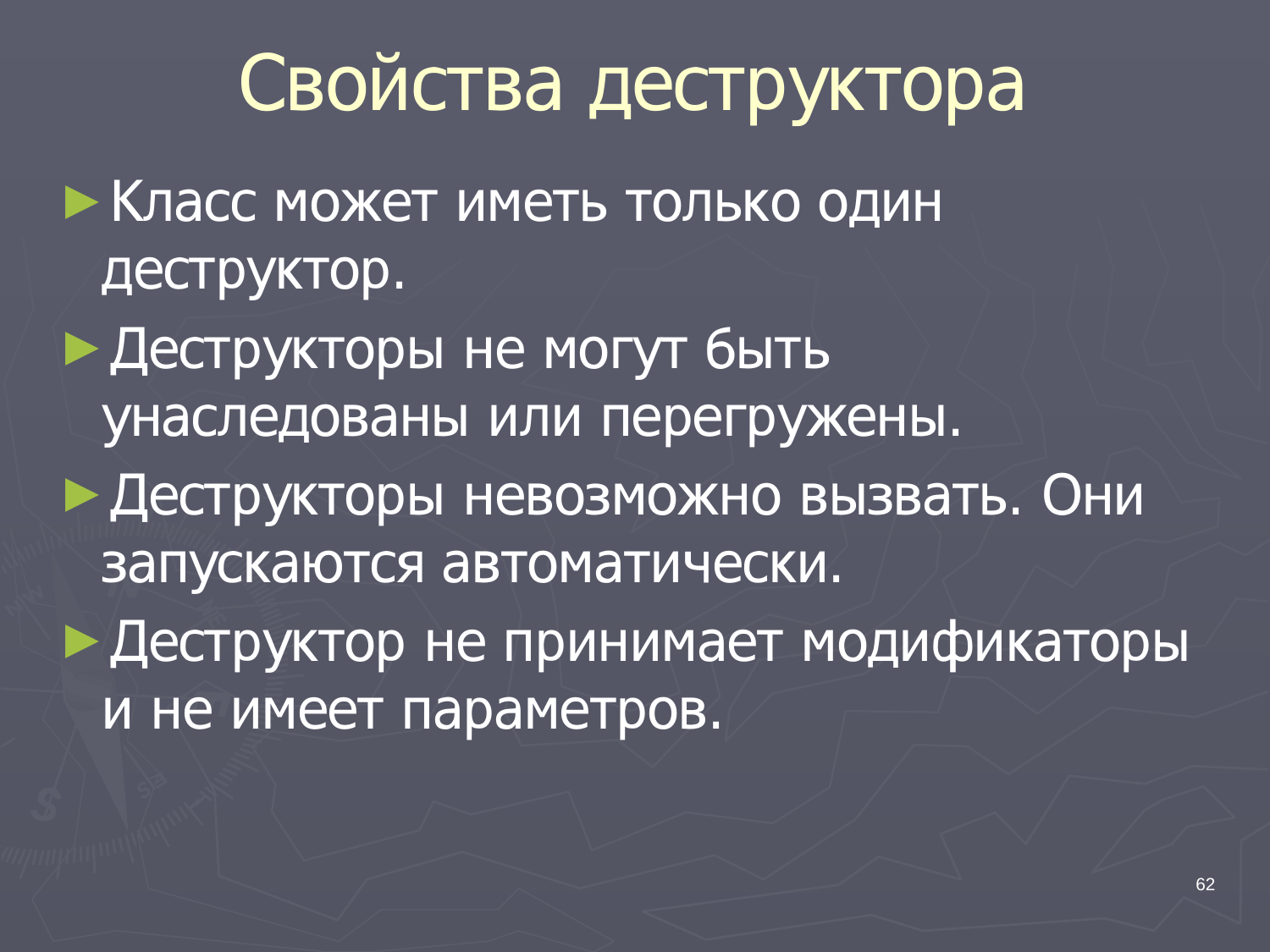

# Свойства деструктора
Класс может иметь только один деструктор.
Деструкторы не могут быть унаследованы или перегружены.
Деструкторы невозможно вызвать. Они запускаются автоматически.
Деструктор не принимает модификаторы и не имеет параметров.

62